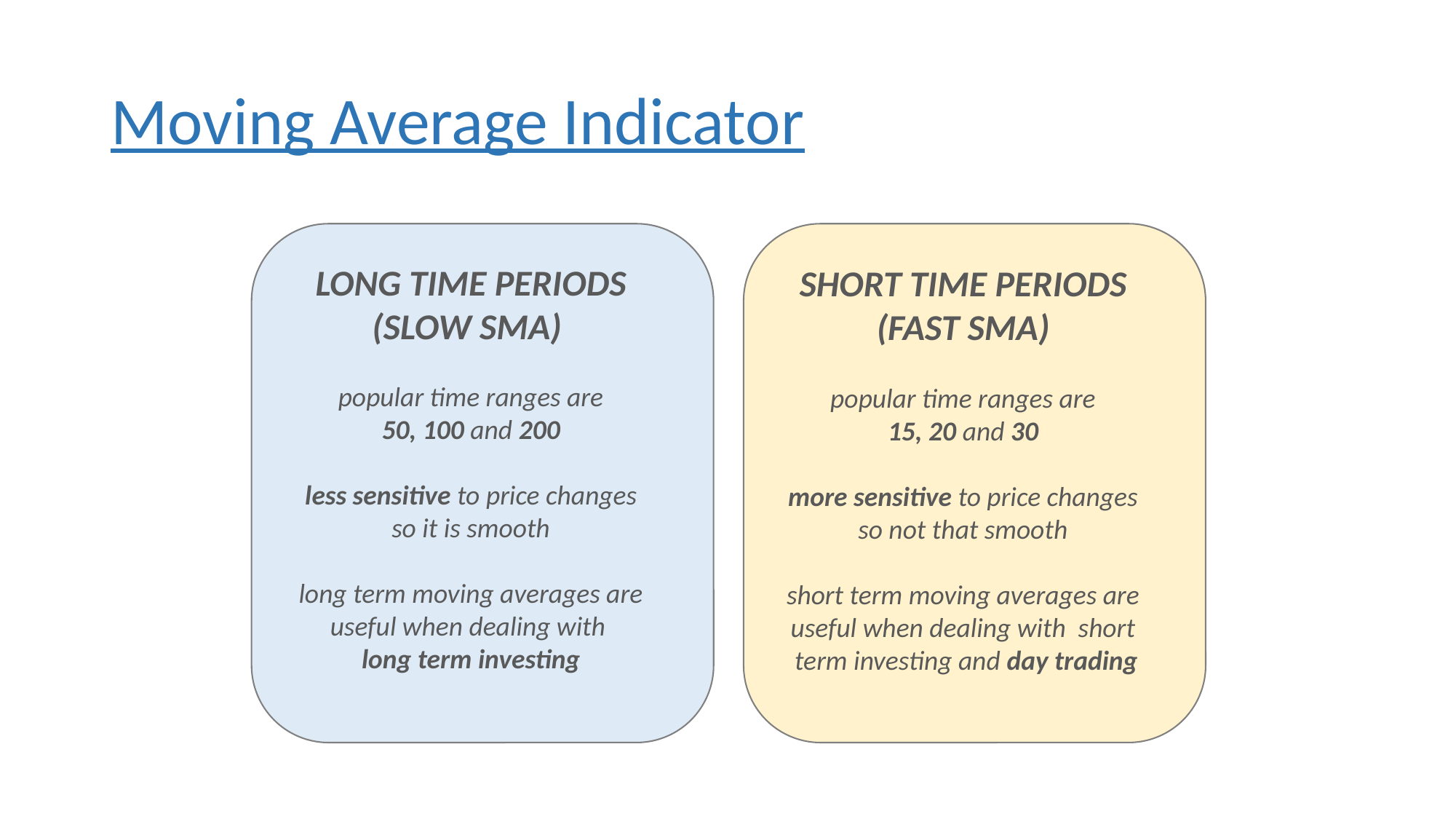

# Moving Average Indicator

LONG TIME PERIODS
(SLOW SMA)

popular time ranges are
50, 100 and 200

less sensitive to price changes
so it is smooth

long term moving averages are
useful when dealing with
long term investing

SHORT TIME PERIODS
(FAST SMA)

popular time ranges are
15, 20 and 30

more sensitive to price changes
so not that smooth

short term moving averages are
useful when dealing with  short
 term investing and day trading